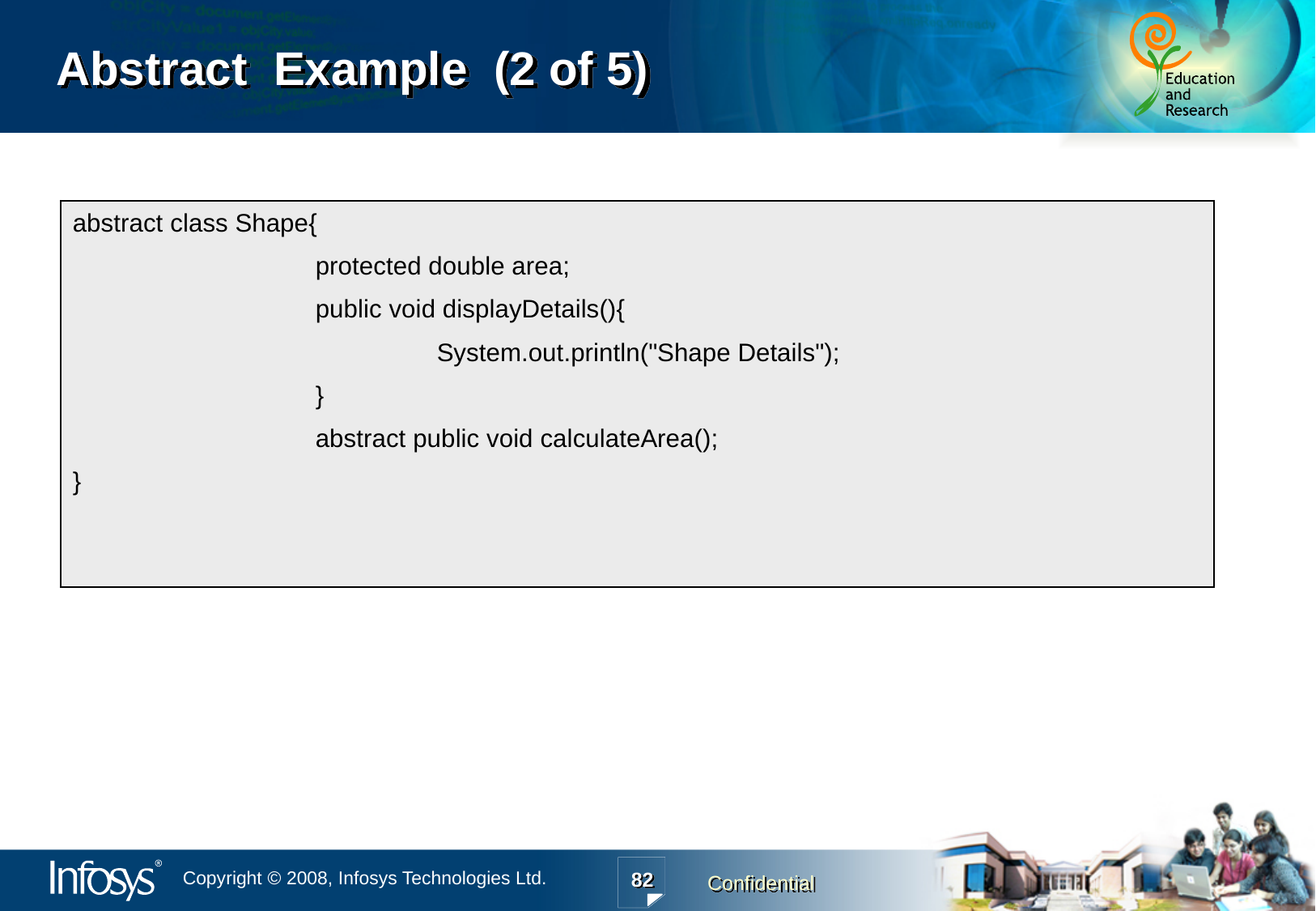

# Abstract  Example  (2 of 5)

abstract class Shape{
		protected double area;
  		public void displayDetails(){
			System.out.println("Shape Details");
		}
		abstract public void calculateArea();
}

82